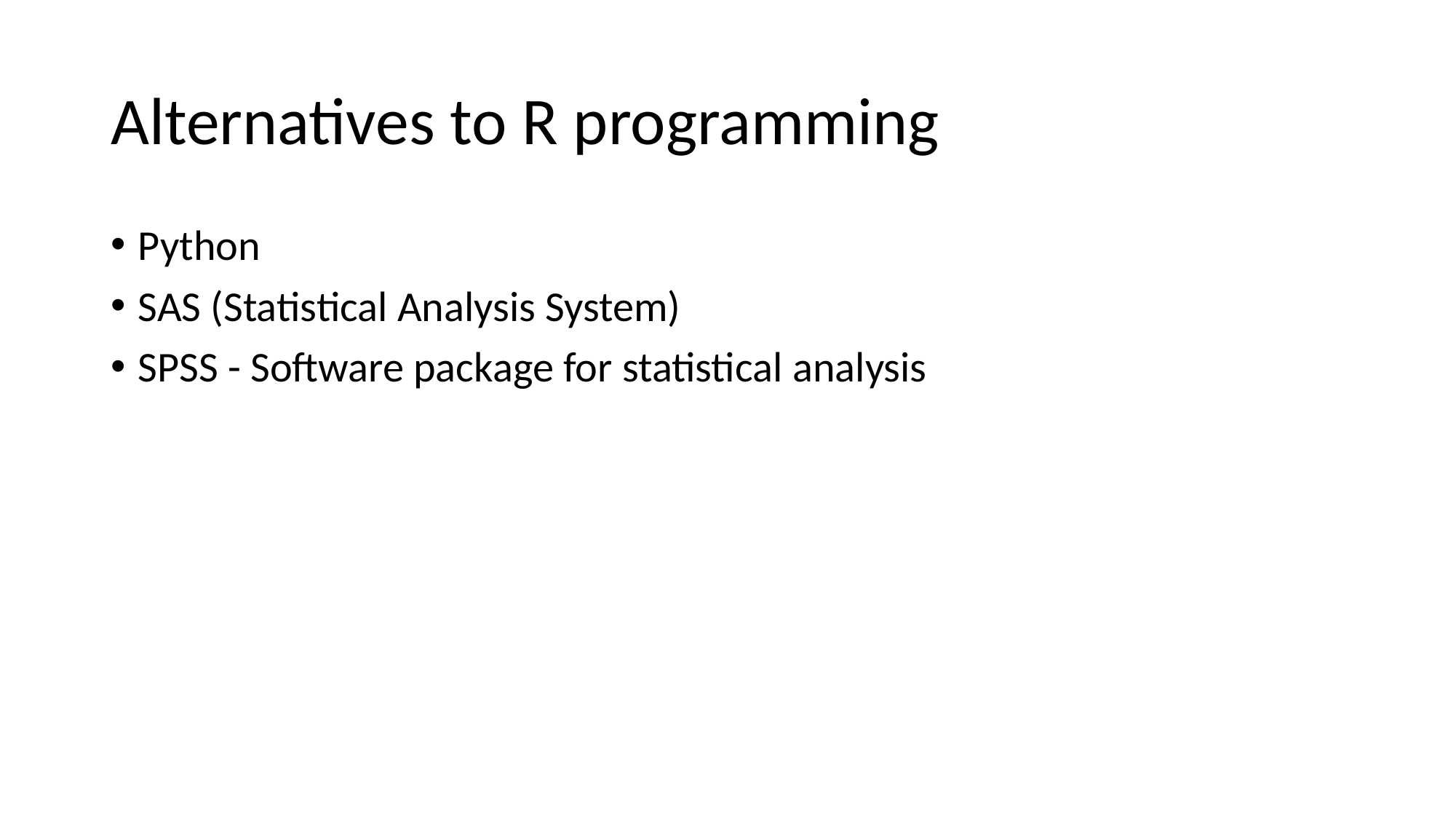

# Alternatives to R programming
Python
SAS (Statistical Analysis System)
SPSS - Software package for statistical analysis